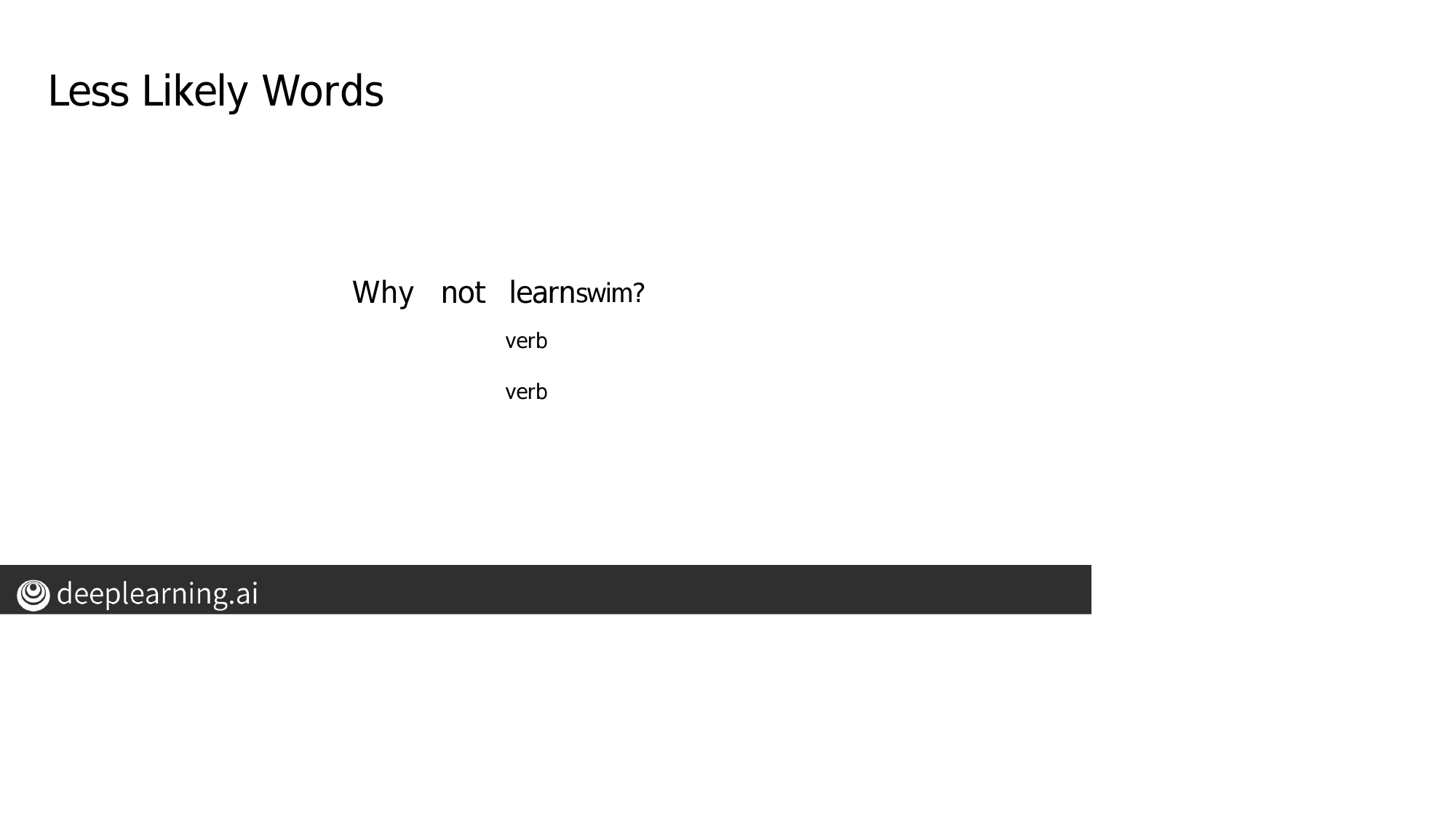

# Less Likely Words
Why	not	learnswim?
verb	verb